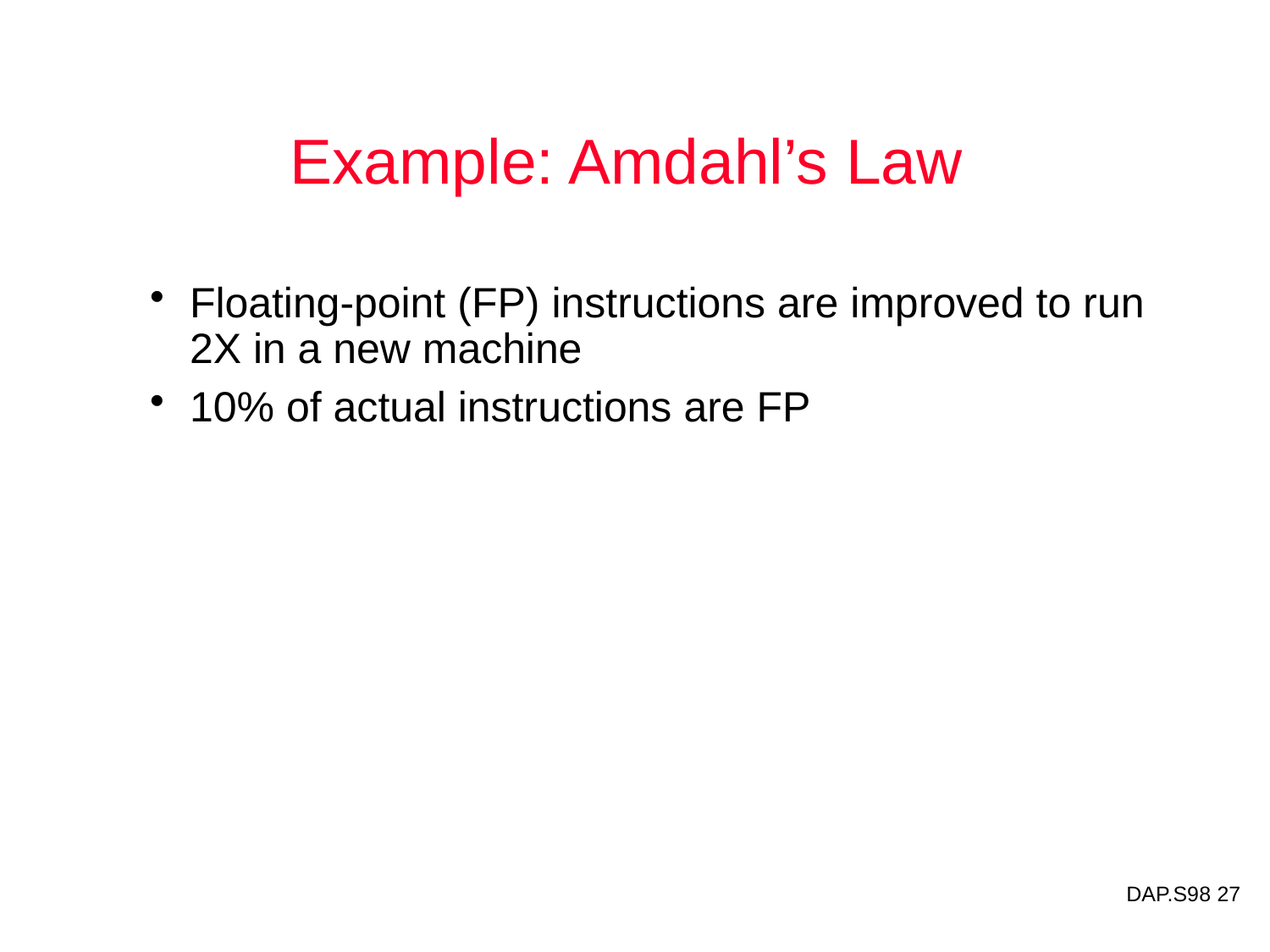

# Example: Amdahl’s Law
Floating-point (FP) instructions are improved to run 2X in a new machine
10% of actual instructions are FP